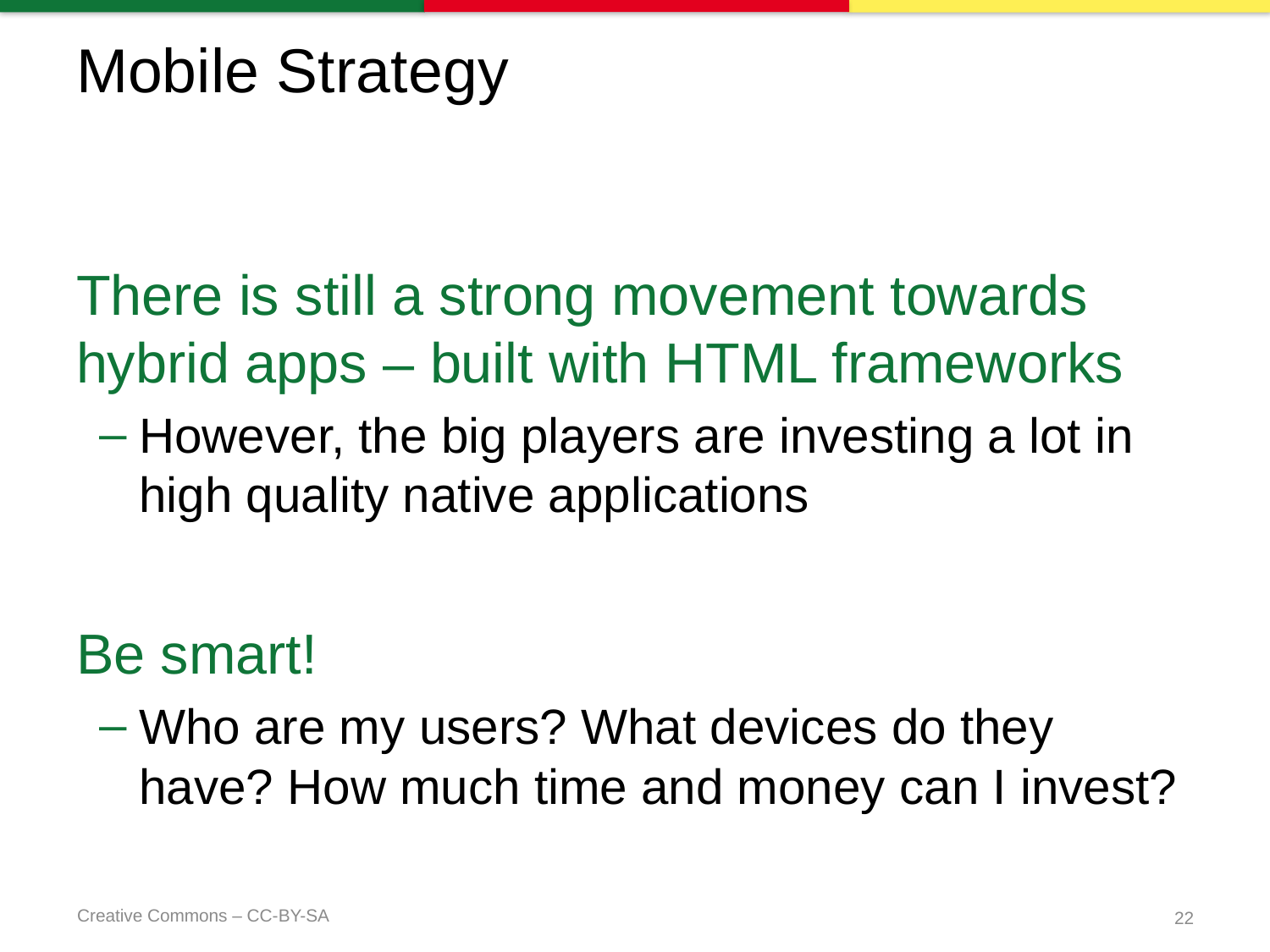

# Mobile Strategy
There is still a strong movement towards hybrid apps – built with HTML frameworks
However, the big players are investing a lot in high quality native applications

Be smart!
Who are my users? What devices do they have? How much time and money can I invest?
22